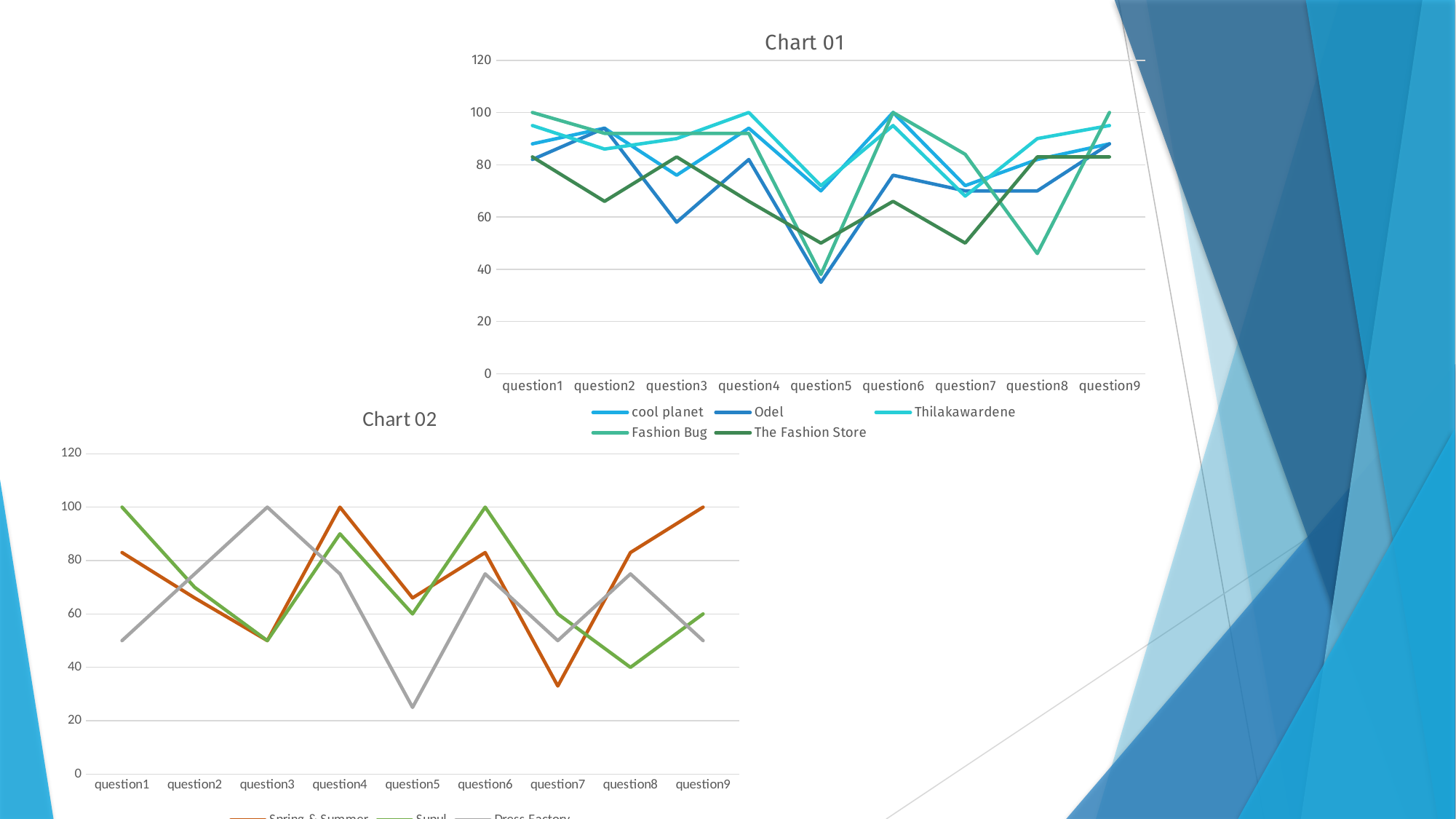

### Chart: Chart 01

| Category | cool planet | Odel | Thilakawardene | Fashion Bug | The Fashion Store |
|---|---|---|---|---|---|
| question1 | 88.0 | 82.0 | 95.0 | 100.0 | 83.0 |
| question2 | 94.0 | 94.0 | 86.0 | 92.0 | 66.0 |
| question3 | 76.0 | 58.0 | 90.0 | 92.0 | 83.0 |
| question4 | 94.0 | 82.0 | 100.0 | 92.0 | 66.0 |
| question5 | 70.0 | 35.0 | 72.0 | 38.0 | 50.0 |
| question6 | 100.0 | 76.0 | 95.0 | 100.0 | 66.0 |
| question7 | 72.0 | 70.0 | 68.0 | 84.0 | 50.0 |
| question8 | 82.0 | 70.0 | 90.0 | 46.0 | 83.0 |
| question9 | 88.0 | 88.0 | 95.0 | 100.0 | 83.0 |

### Chart: Chart 02

| Category | Spring & Summer | Supul | Dress Factory |
|---|---|---|---|
| question1 | 83.0 | 100.0 | 50.0 |
| question2 | 66.0 | 70.0 | 75.0 |
| question3 | 50.0 | 50.0 | 100.0 |
| question4 | 100.0 | 90.0 | 75.0 |
| question5 | 66.0 | 60.0 | 25.0 |
| question6 | 83.0 | 100.0 | 75.0 |
| question7 | 33.0 | 60.0 | 50.0 |
| question8 | 83.0 | 40.0 | 75.0 |
| question9 | 100.0 | 60.0 | 50.0 |